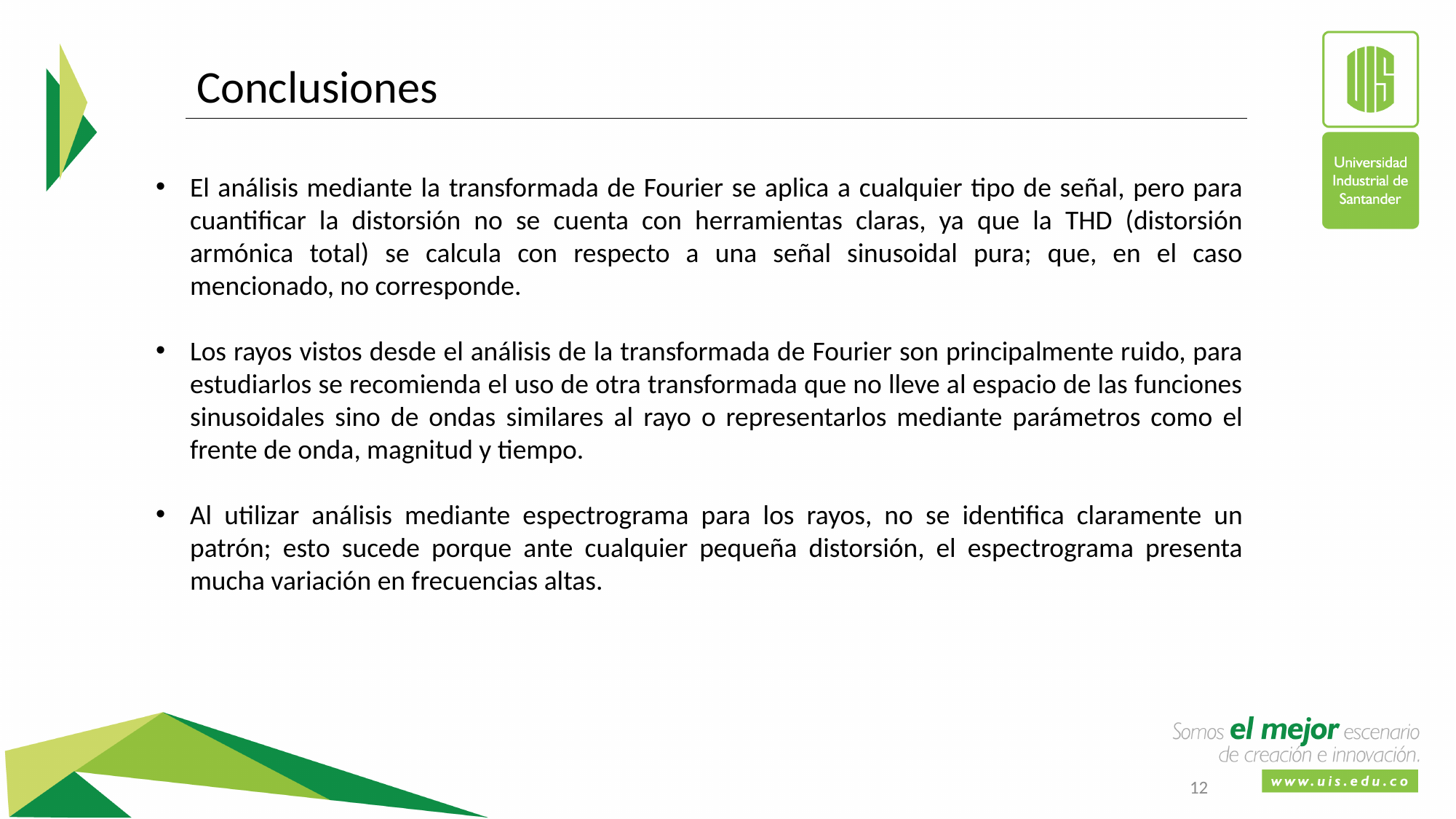

Conclusiones
El análisis mediante la transformada de Fourier se aplica a cualquier tipo de señal, pero para cuantificar la distorsión no se cuenta con herramientas claras, ya que la THD (distorsión armónica total) se calcula con respecto a una señal sinusoidal pura; que, en el caso mencionado, no corresponde.

Los rayos vistos desde el análisis de la transformada de Fourier son principalmente ruido, para estudiarlos se recomienda el uso de otra transformada que no lleve al espacio de las funciones sinusoidales sino de ondas similares al rayo o representarlos mediante parámetros como el frente de onda, magnitud y tiempo.

Al utilizar análisis mediante espectrograma para los rayos, no se identifica claramente un patrón; esto sucede porque ante cualquier pequeña distorsión, el espectrograma presenta mucha variación en frecuencias altas.

12